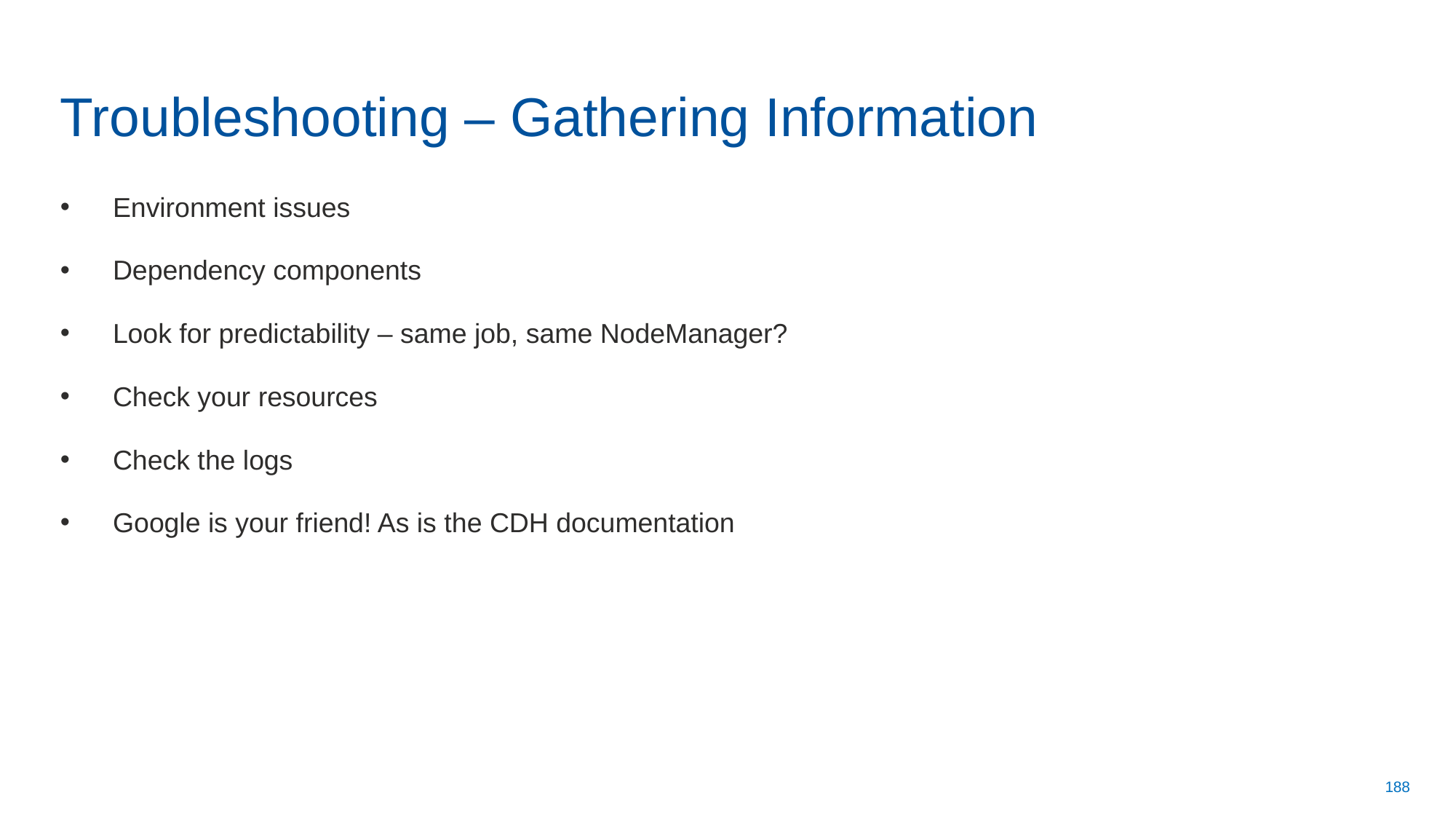

# Troubleshooting – Gathering Information
Environment issues
Dependency components
Look for predictability – same job, same NodeManager?
Check your resources
Check the logs
Google is your friend! As is the CDH documentation